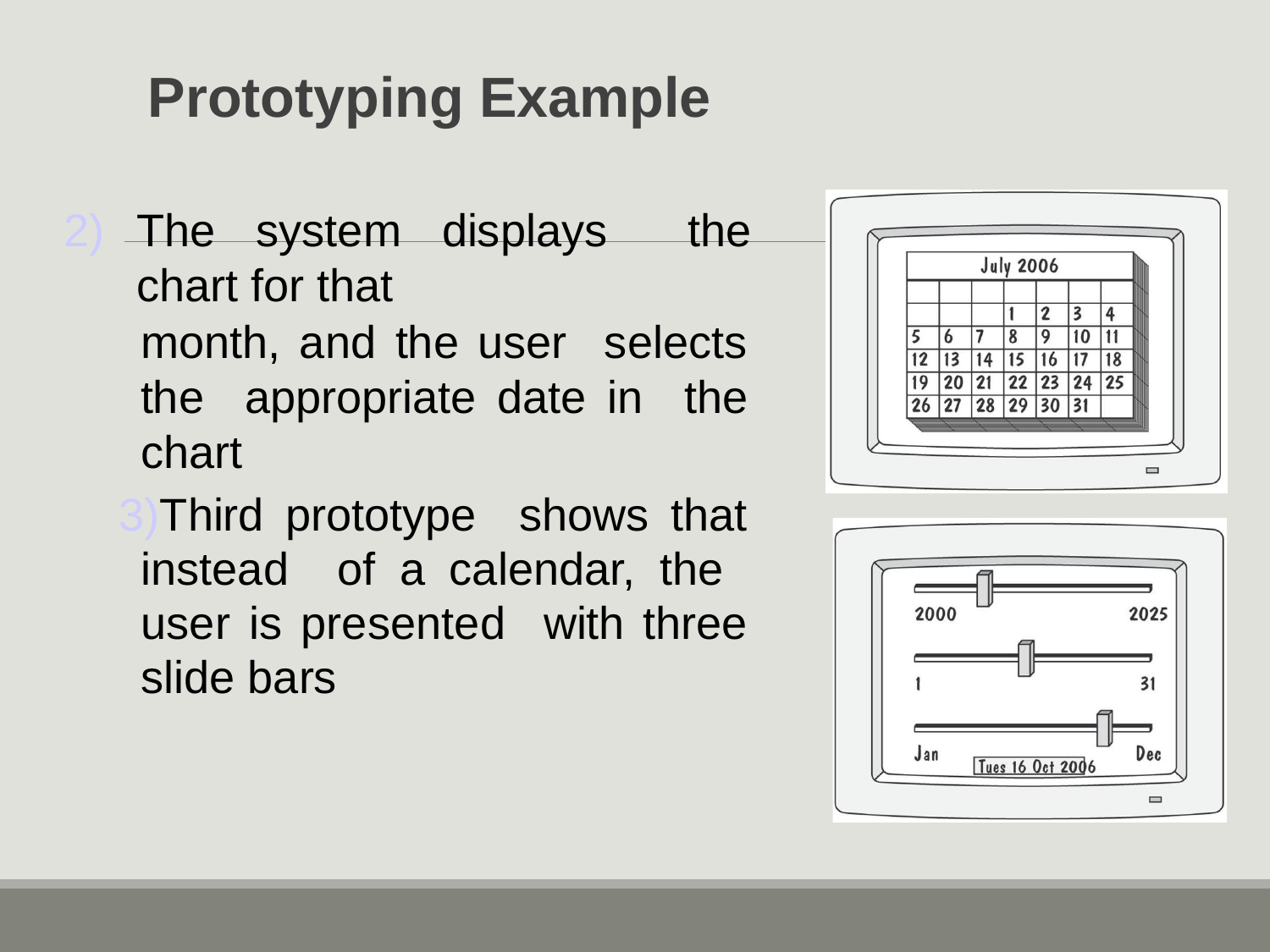

# Prototyping Example

The system displays  the chart for that
month, and the user  selects the  appropriate date in  the chart
Third prototype  shows that instead  of a calendar, the  user is presented  with three slide bars